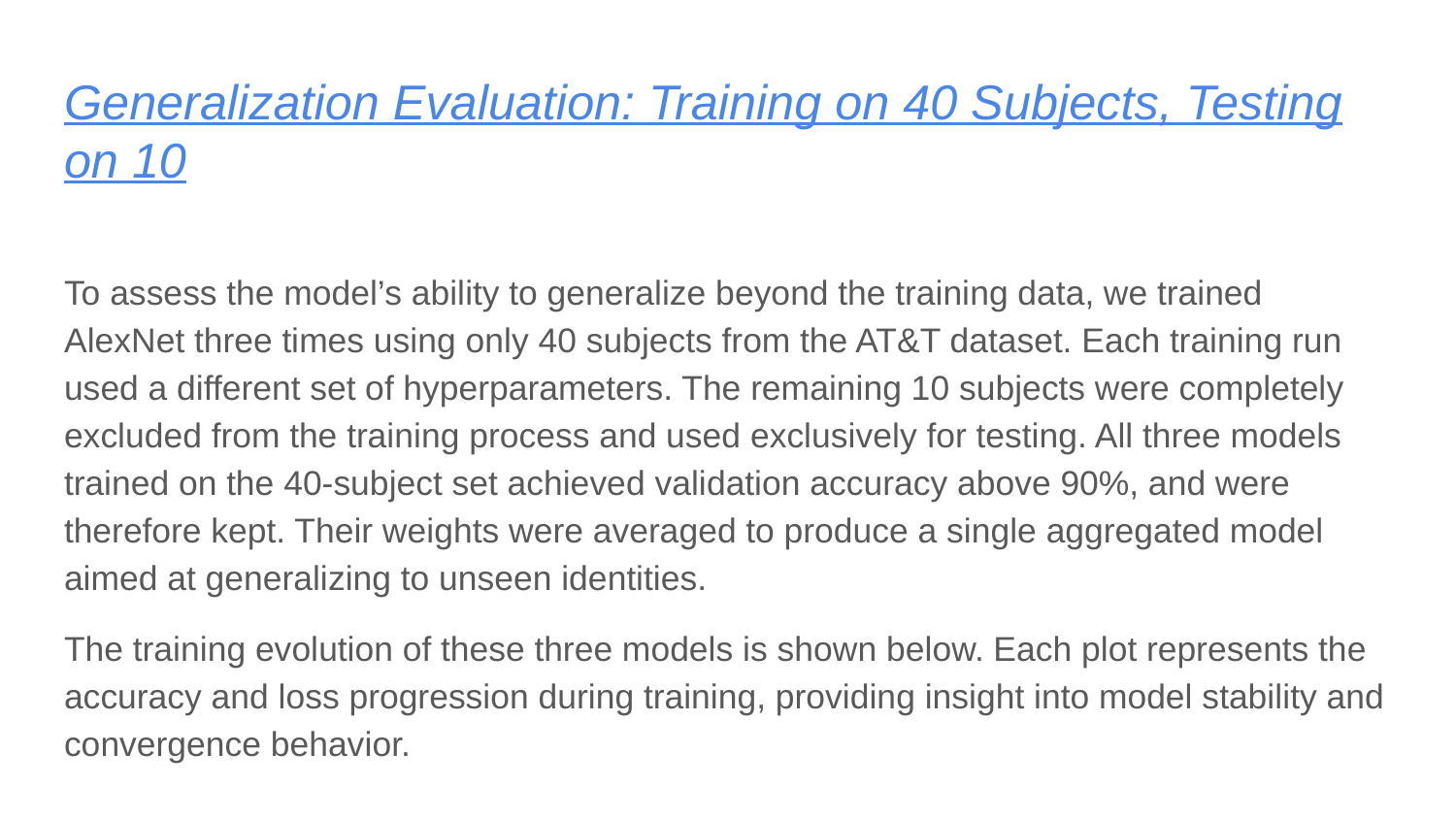

# Generalization Evaluation: Training on 40 Subjects, Testing on 10
To assess the model’s ability to generalize beyond the training data, we trained AlexNet three times using only 40 subjects from the AT&T dataset. Each training run used a different set of hyperparameters. The remaining 10 subjects were completely excluded from the training process and used exclusively for testing. All three models trained on the 40-subject set achieved validation accuracy above 90%, and were therefore kept. Their weights were averaged to produce a single aggregated model aimed at generalizing to unseen identities.
The training evolution of these three models is shown below. Each plot represents the accuracy and loss progression during training, providing insight into model stability and convergence behavior.